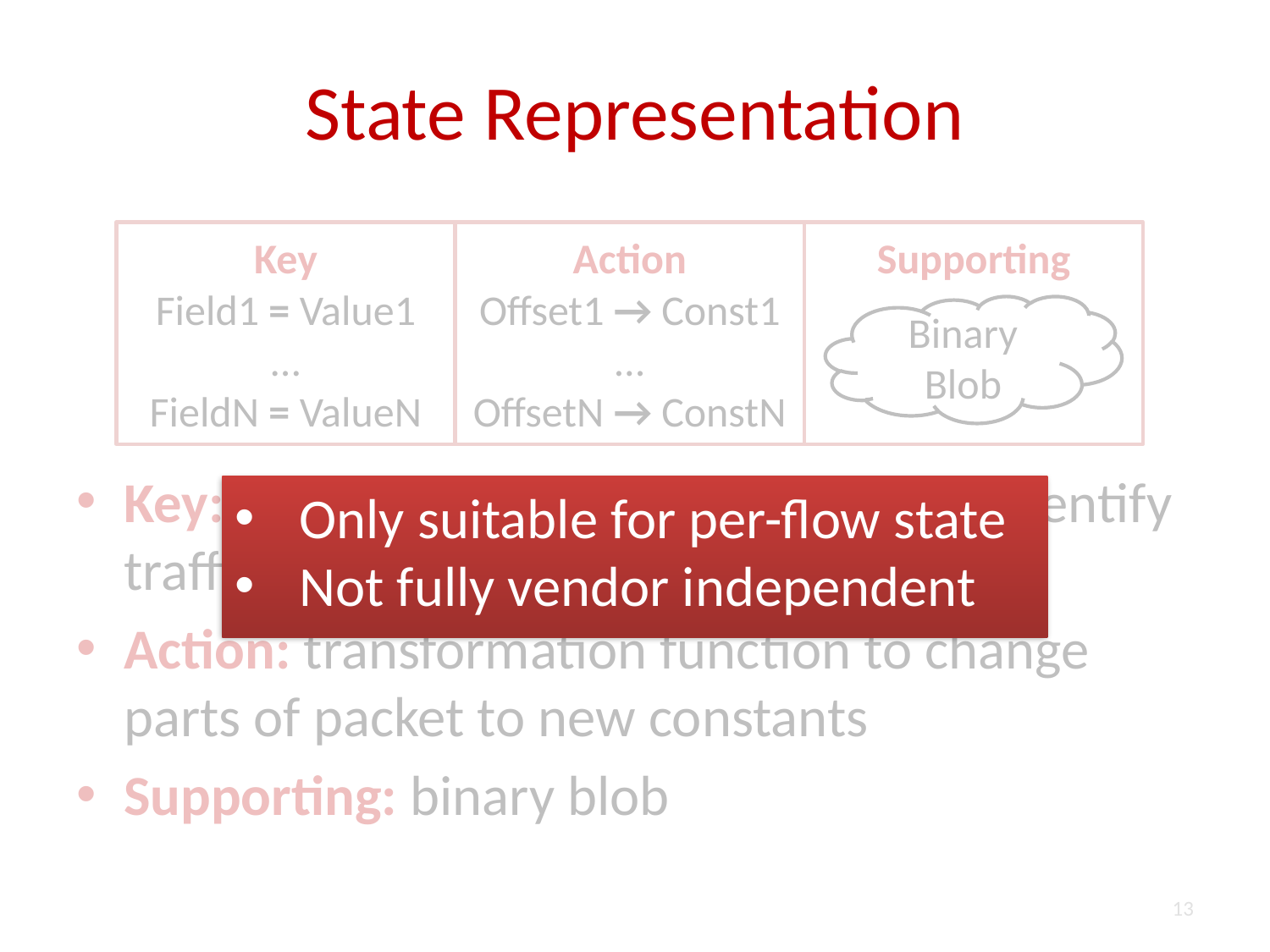

# State Representation

Only suitable for per-flow state
Not fully vendor independent

Key: protocol header field/value pairs identify traffic subsets to which state applies
Action: transformation function to change parts of packet to new constants
Supporting: binary blob
Key

Action

Supporting

Field1 = Value1
…
FieldN = ValueN
Offset1 → Const1
…
OffsetN → ConstN
Binary Blob
13